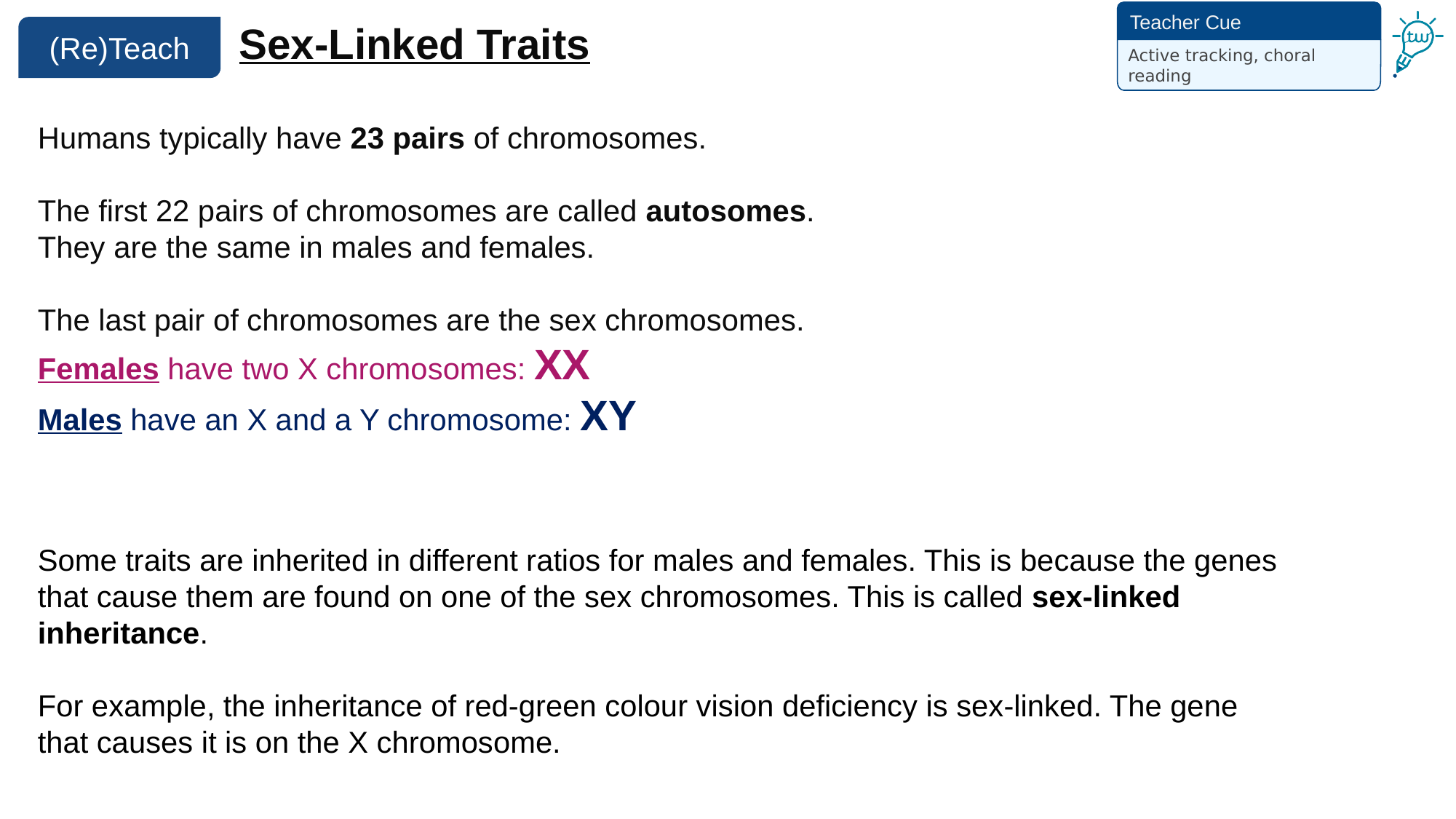

Teacher Cue
Active tracking, choral reading
Sex-Linked Traits
Humans typically have 23 pairs of chromosomes.

The first 22 pairs of chromosomes are called autosomes.
They are the same in males and females.

The last pair of chromosomes are the sex chromosomes.
Females have two X chromosomes: XX
Males have an X and a Y chromosome: XY

Some traits are inherited in different ratios for males and females. This is because the genes that cause them are found on one of the sex chromosomes. This is called sex-linked inheritance.

For example, the inheritance of red-green colour vision deficiency is sex-linked. The gene that causes it is on the X chromosome.